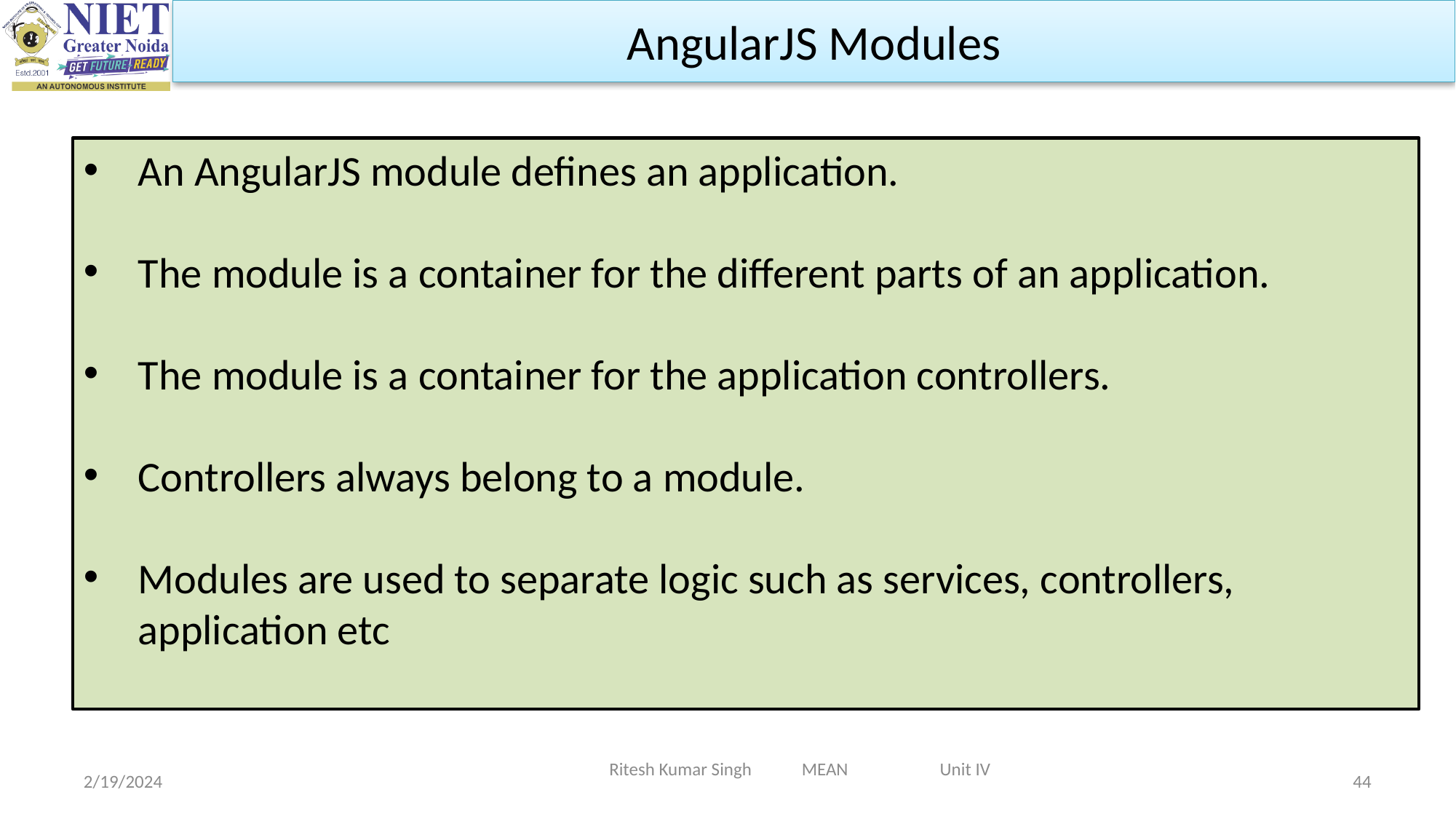

AngularJS Modules
An AngularJS module defines an application.

The module is a container for the different parts of an application.

The module is a container for the application controllers.

Controllers always belong to a module.

Modules are used to separate logic such as services, controllers, application etc

Ritesh Kumar Singh            MEAN                      Unit IV
2/19/2024
44